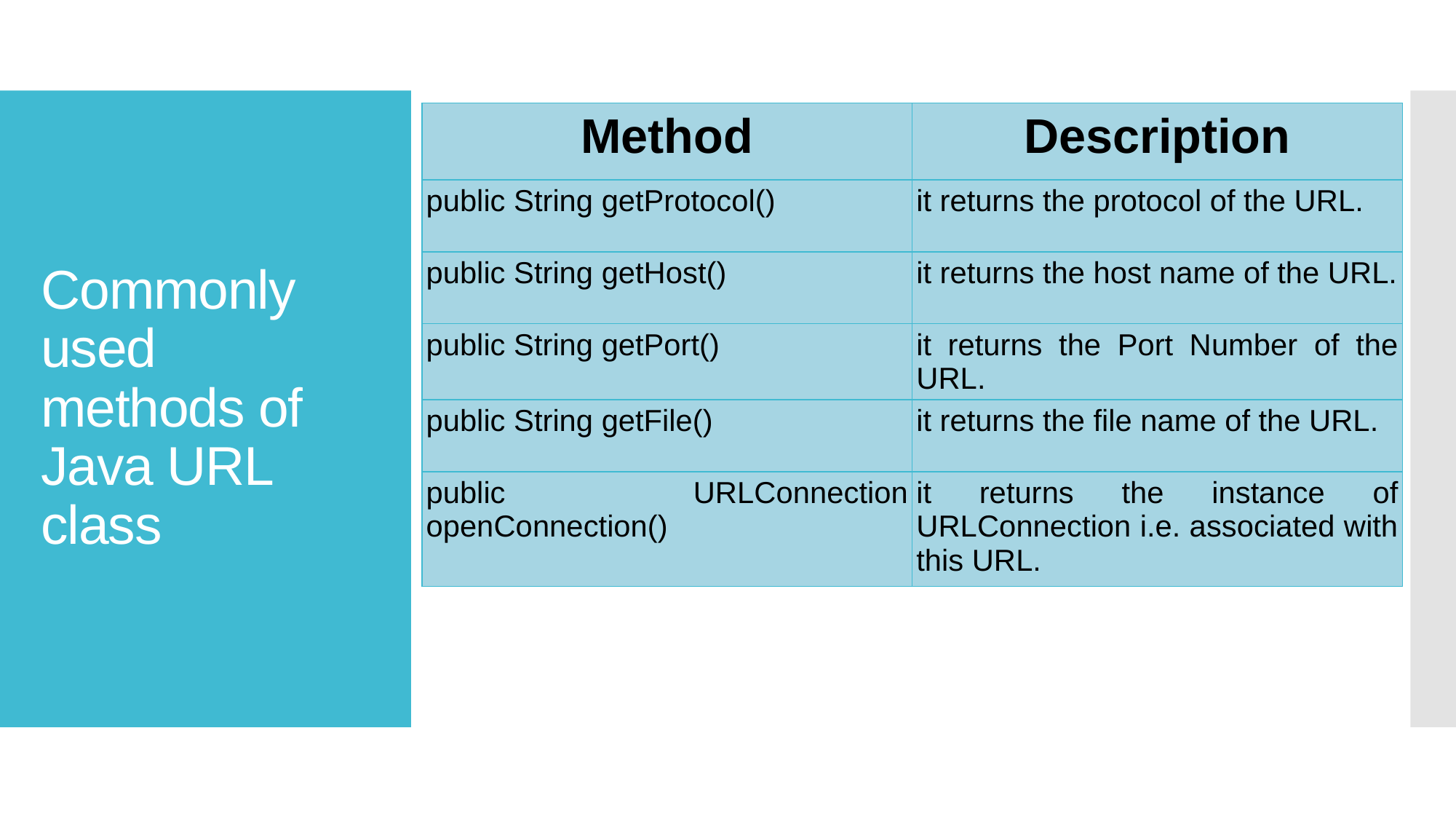

| Method | Description |
| --- | --- |
| public String getProtocol() | it returns the protocol of the URL. |
| public String getHost() | it returns the host name of the URL. |
| public String getPort() | it returns the Port Number of the URL. |
| public String getFile() | it returns the file name of the URL. |
| public URLConnection openConnection() | it returns the instance of URLConnection i.e. associated with this URL. |
# Commonly used methods of Java URL class